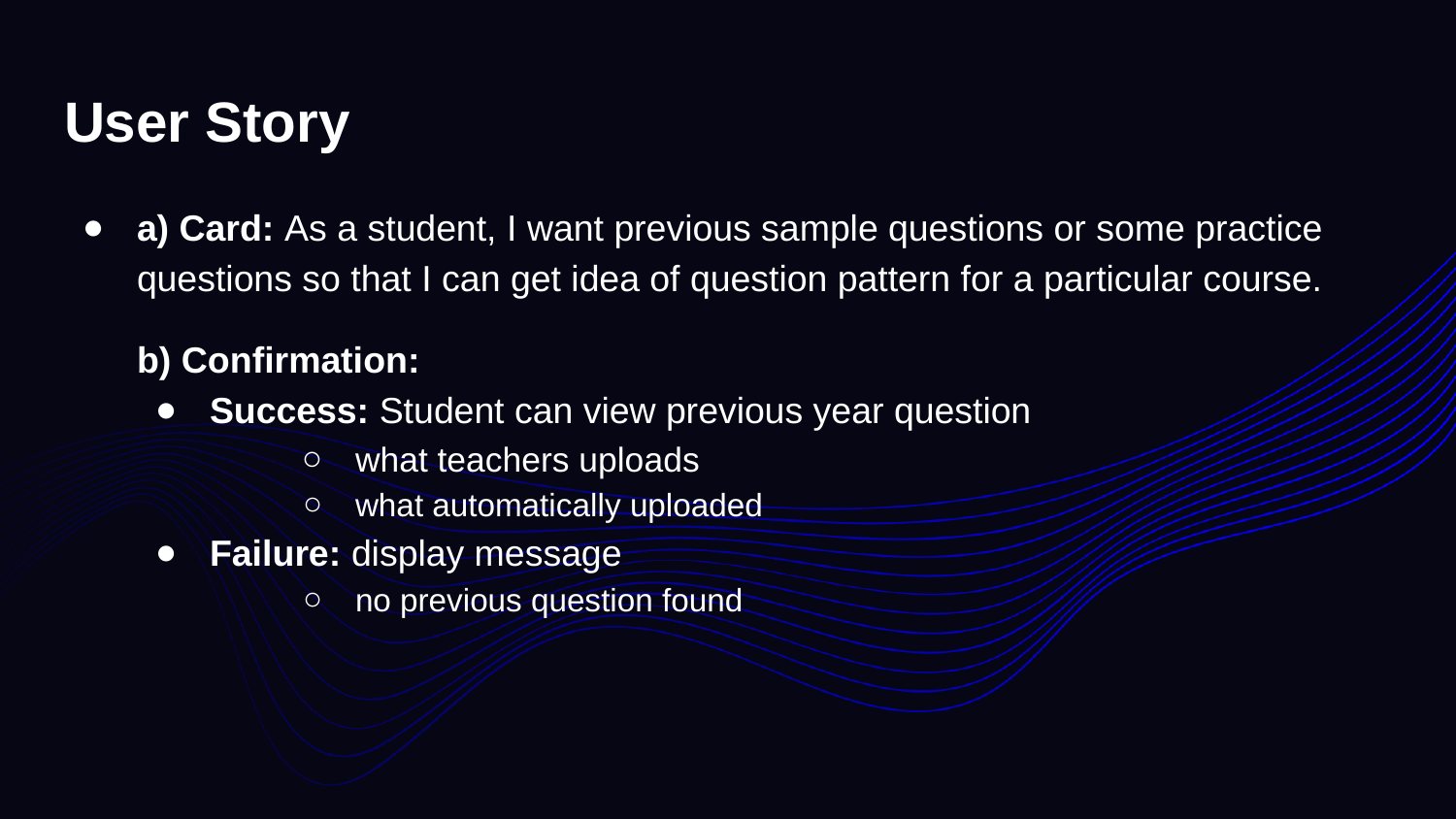

# User Story
a) Card: As a student, I want previous sample questions or some practice questions so that I can get idea of question pattern for a particular course.
b) Confirmation:
Success: Student can view previous year question
what teachers uploads
what automatically uploaded
Failure: display message
no previous question found